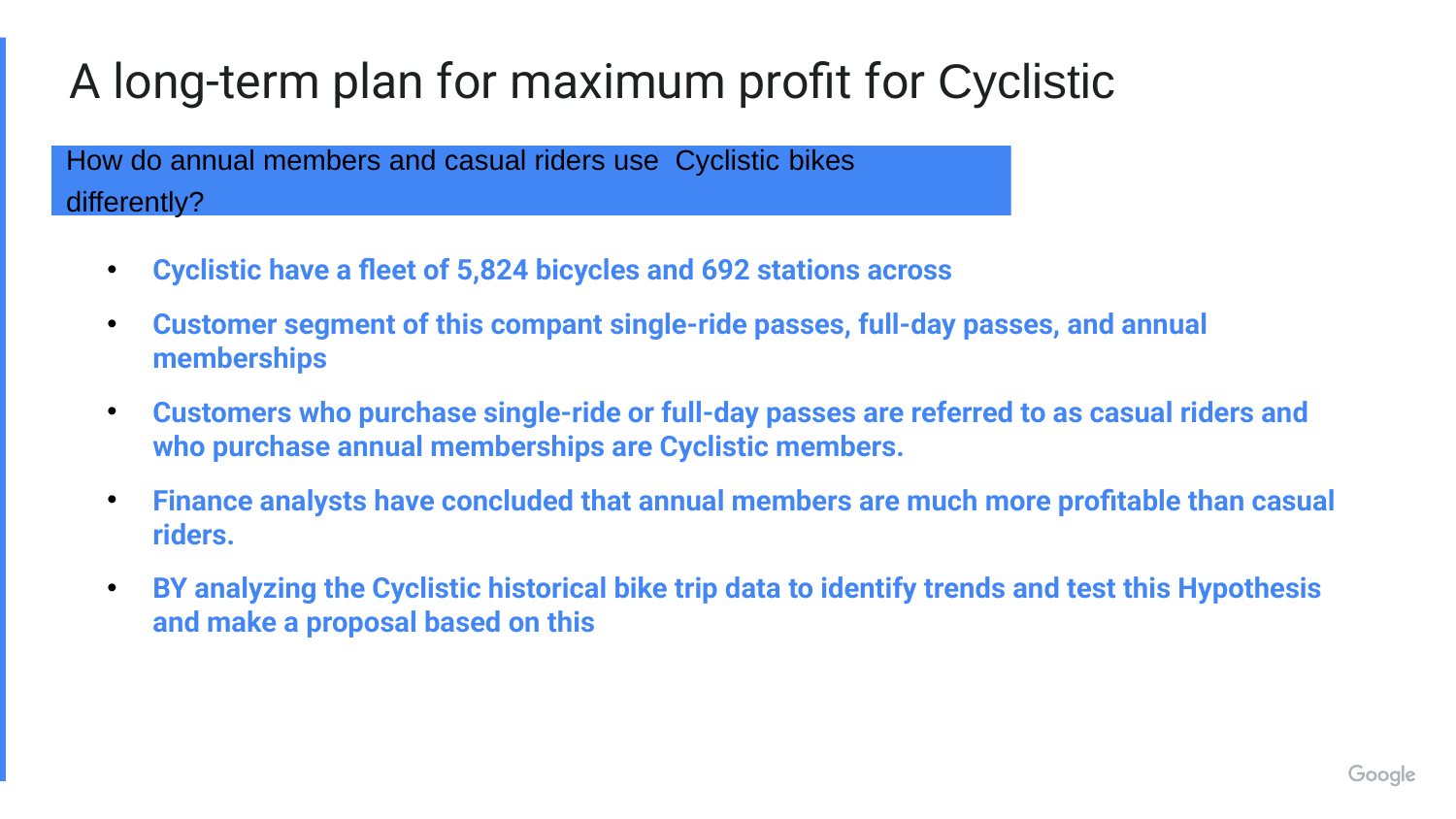

# A long-term plan for maximum profit for Cyclistic

How do annual members and casual riders use  Cyclistic bikes differently?
Cyclistic have a fleet of 5,824 bicycles and 692 stations across
Customer segment of this compant single-ride passes, full-day passes, and annual memberships
Customers who purchase single-ride or full-day passes are referred to as casual riders and who purchase annual memberships are Cyclistic members.
Finance analysts have concluded that annual members are much more profitable than casual riders.
BY analyzing the Cyclistic historical bike trip data to identify trends and test this Hypothesis  and make a proposal based on this